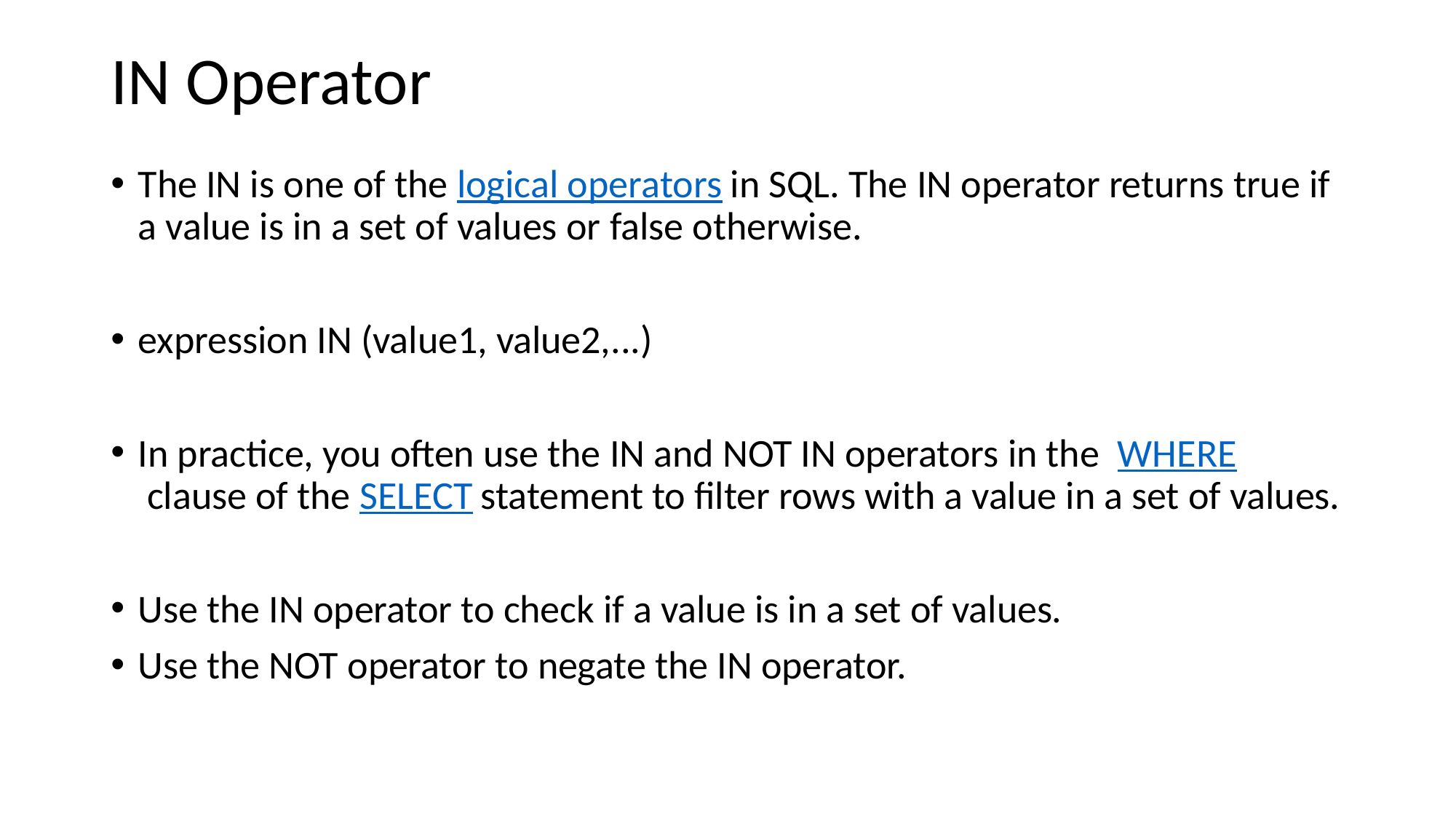

# IN Operator
The IN is one of the logical operators in SQL. The IN operator returns true if a value is in a set of values or false otherwise.

expression IN (value1, value2,...)

In practice, you often use the IN and NOT IN operators in the  WHERE clause of the SELECT statement to filter rows with a value in a set of values.

Use the IN operator to check if a value is in a set of values.
Use the NOT operator to negate the IN operator.